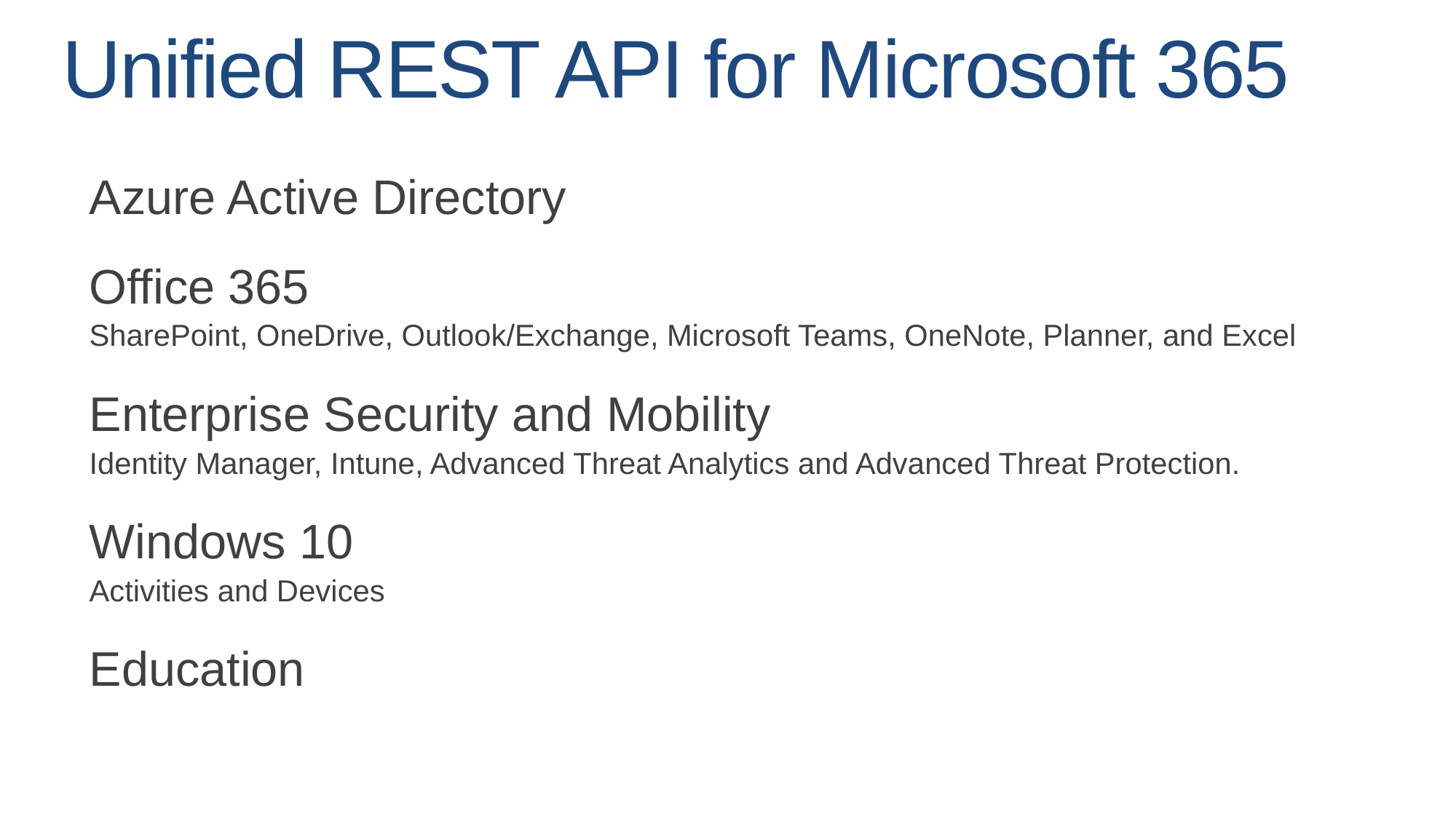

# Unified REST API for Microsoft 365
Azure Active Directory
Office 365
SharePoint, OneDrive, Outlook/Exchange, Microsoft Teams, OneNote, Planner, and Excel
Enterprise Security and Mobility
Identity Manager, Intune, Advanced Threat Analytics and Advanced Threat Protection.
Windows 10
Activities and Devices
Education